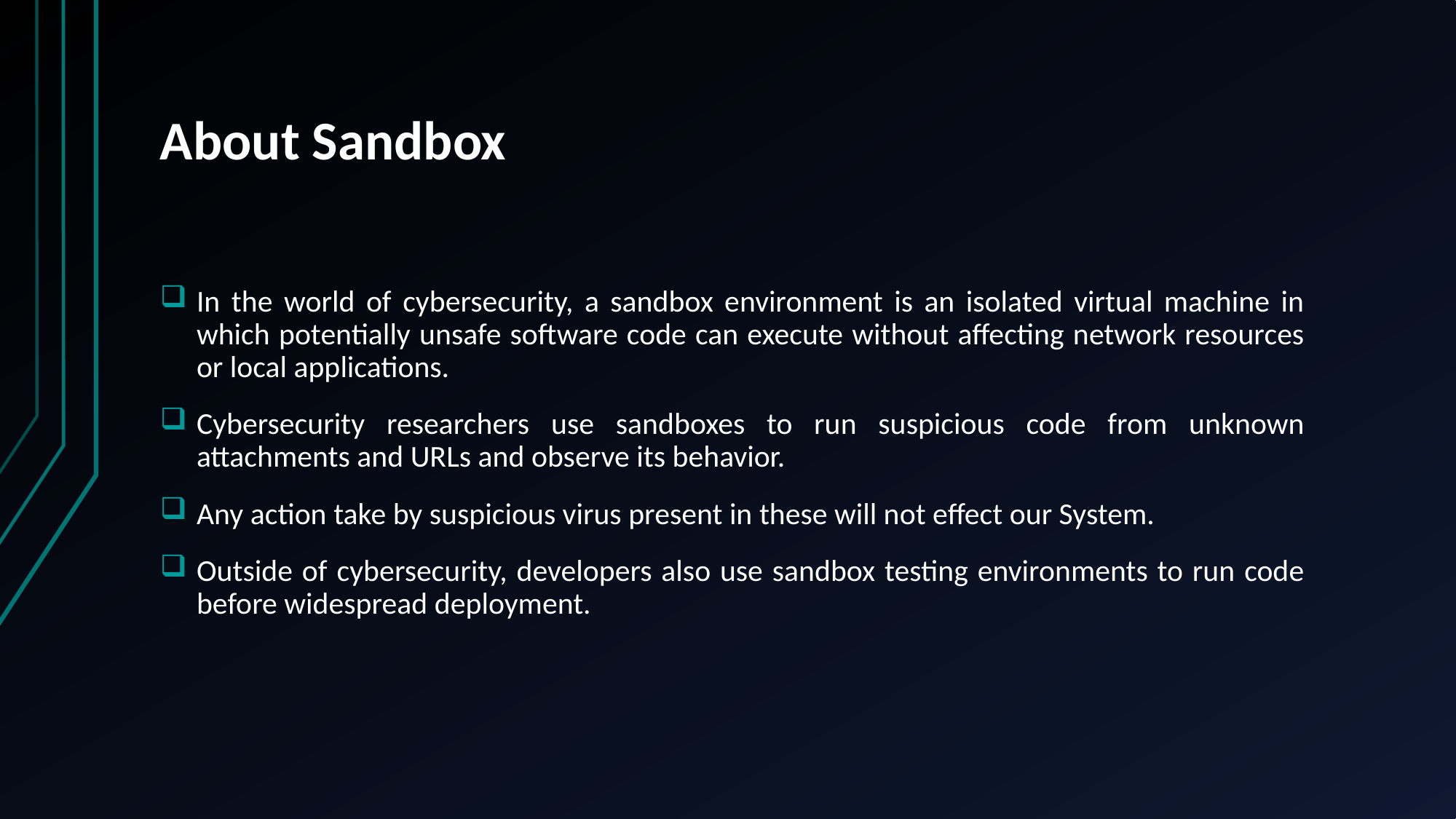

# About Sandbox

In the world of cybersecurity, a sandbox environment is an isolated virtual machine in which potentially unsafe software code can execute without affecting network resources or local applications.
Cybersecurity researchers use sandboxes to run suspicious code from unknown attachments and URLs and observe its behavior.
Any action take by suspicious virus present in these will not effect our System.
Outside of cybersecurity, developers also use sandbox testing environments to run code before widespread deployment.